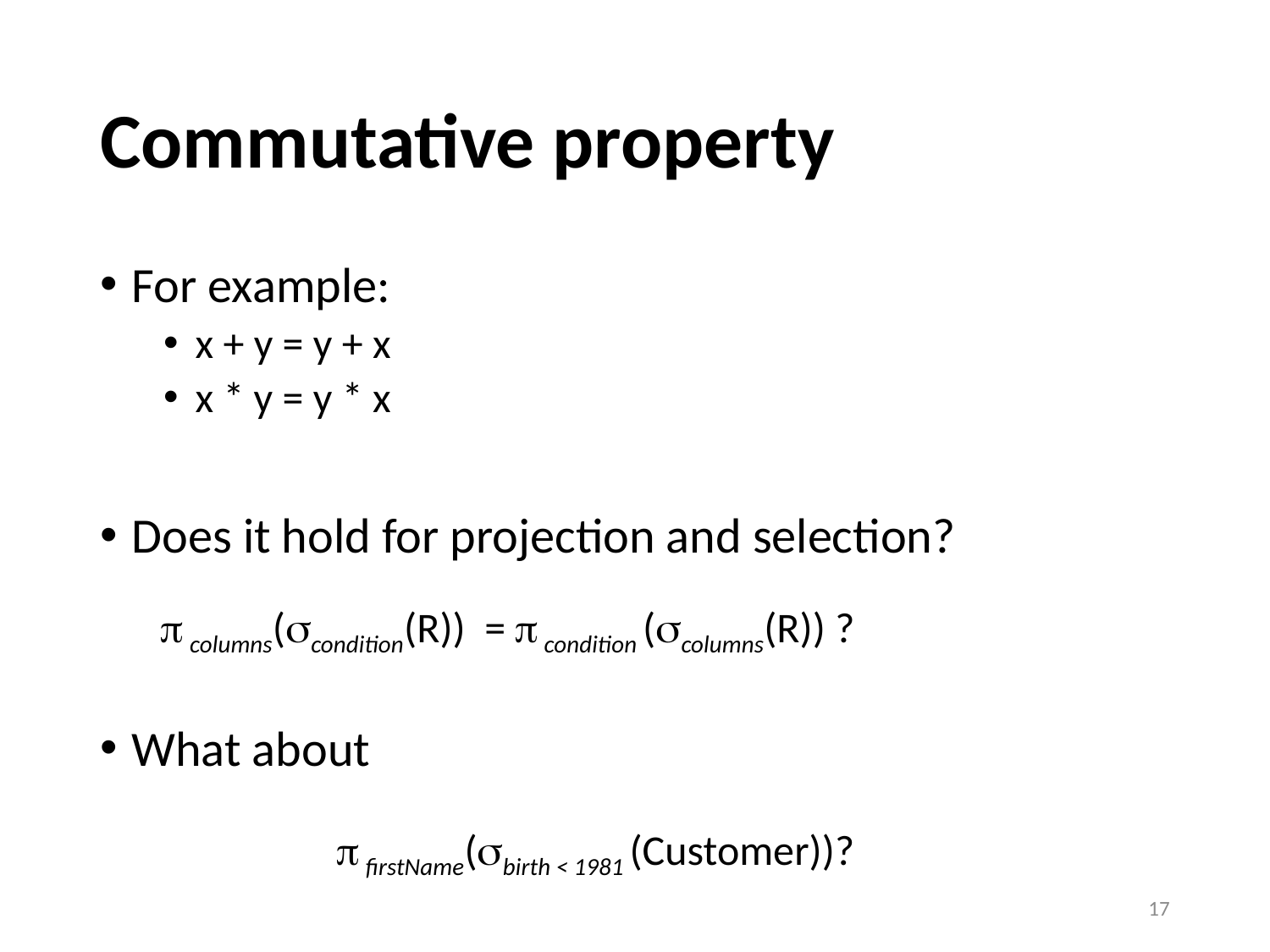

# Commutative property
For example:
x + y = y + x
x * y = y * x

Does it hold for projection and selection?

What about
π columns(σcondition(R))  = π condition (σcolumns(R)) ?
π firstName(σbirth < 1981 (Customer))?
17